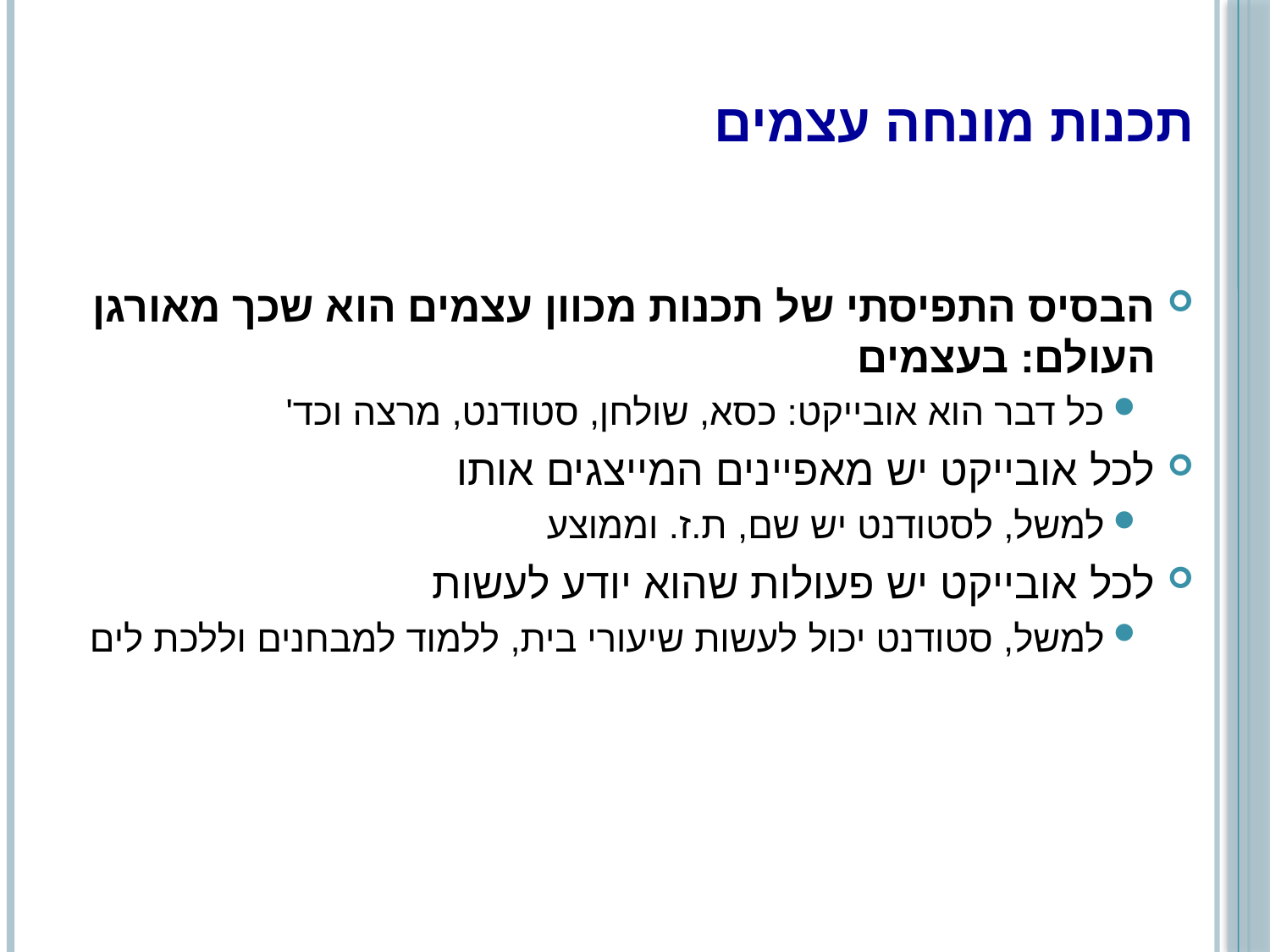

# תכנות מונחה עצמים

הבסיס התפיסתי של תכנות מכוון עצמים הוא שכך מאורגן העולם: בעצמים
כל דבר הוא אובייקט: כסא, שולחן, סטודנט, מרצה וכד'
לכל אובייקט יש מאפיינים המייצגים אותו
למשל, לסטודנט יש שם, ת.ז. וממוצע
לכל אובייקט יש פעולות שהוא יודע לעשות
למשל, סטודנט יכול לעשות שיעורי בית, ללמוד למבחנים וללכת לים